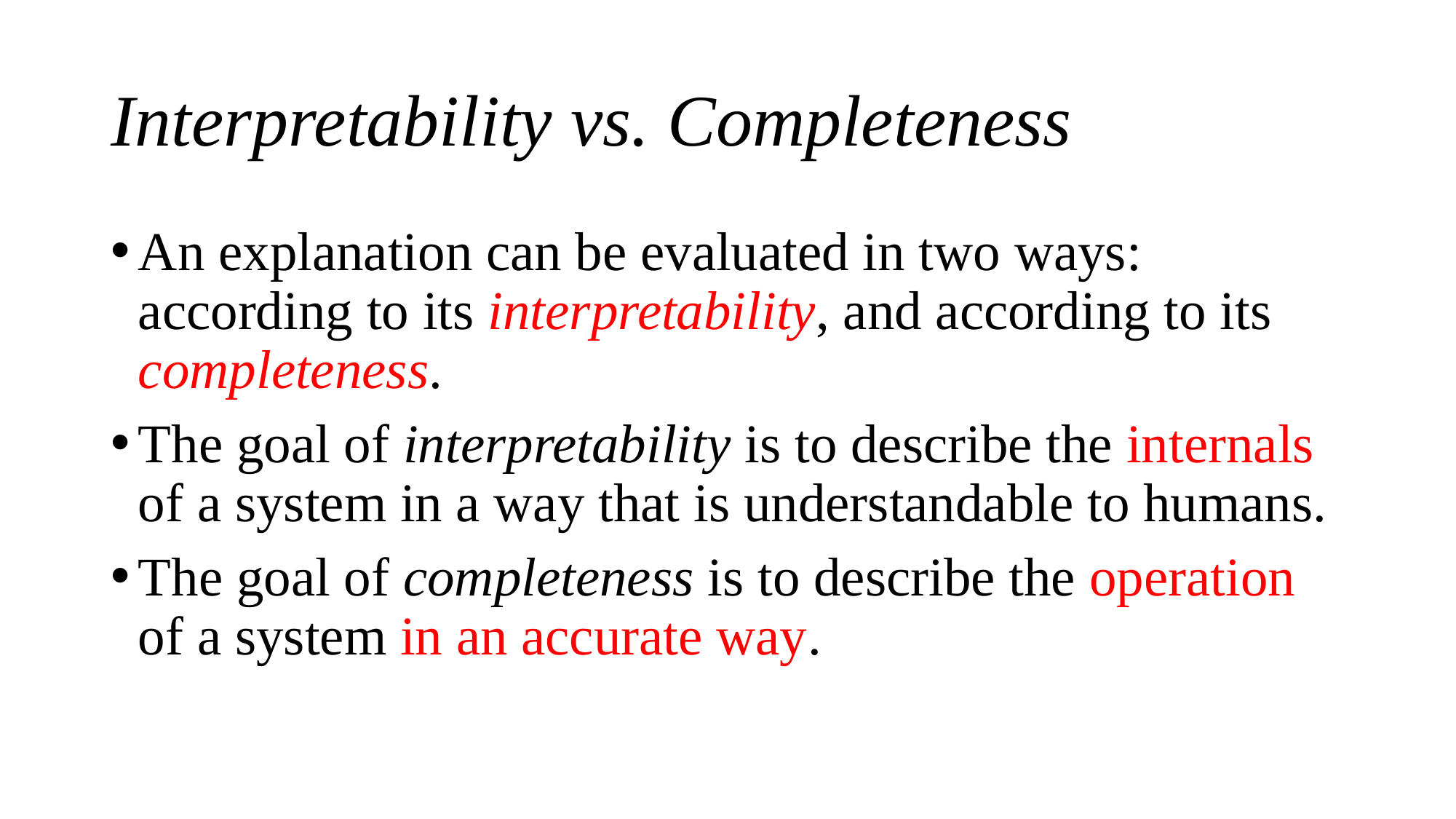

# Interpretability vs. Completeness
An explanation can be evaluated in two ways: according to its interpretability, and according to its completeness.
The goal of interpretability is to describe the internals of a system in a way that is understandable to humans.
The goal of completeness is to describe the operation of a system in an accurate way.